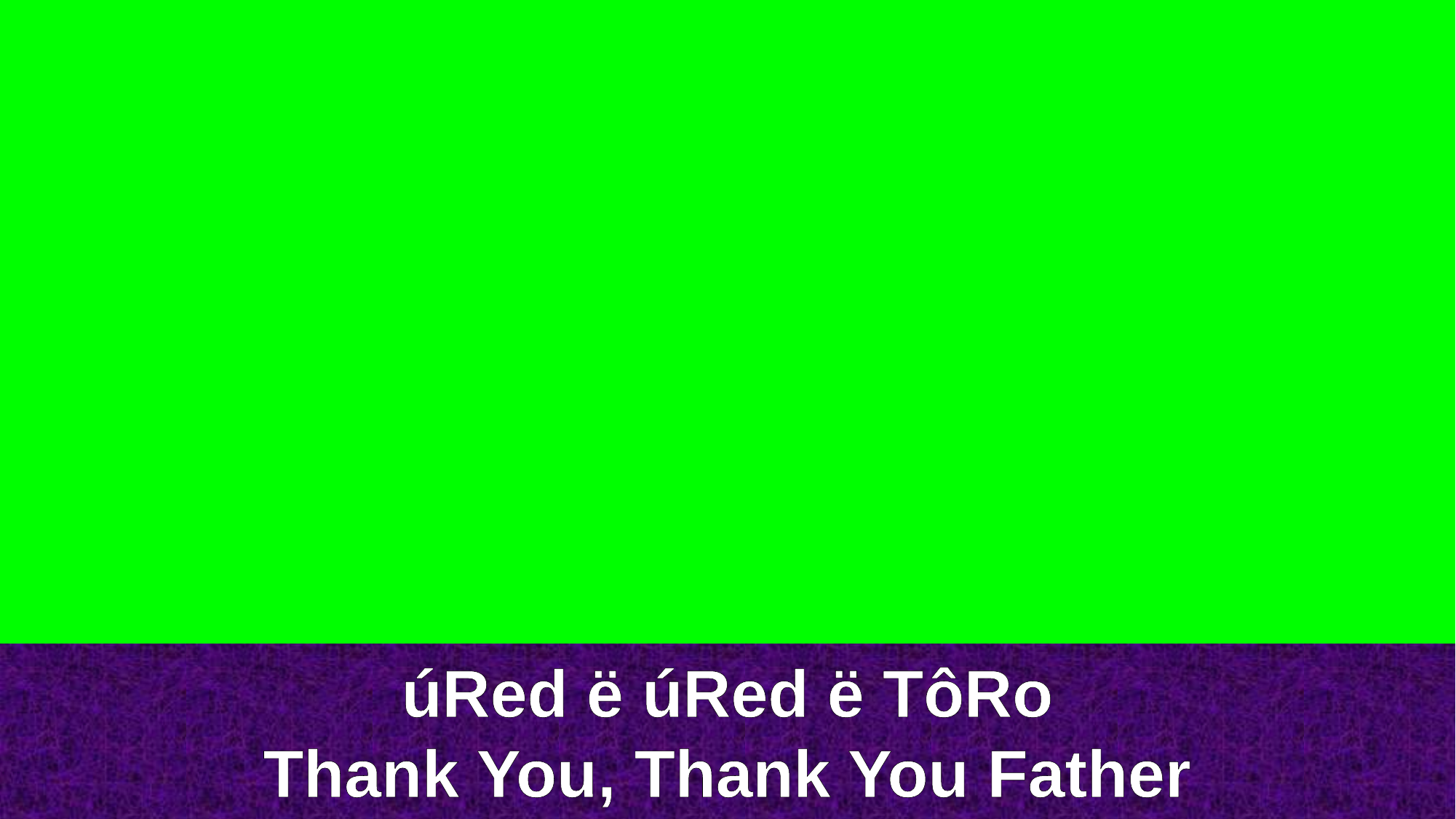

úRed ë úRed ë TôRo
Thank You, Thank You Father